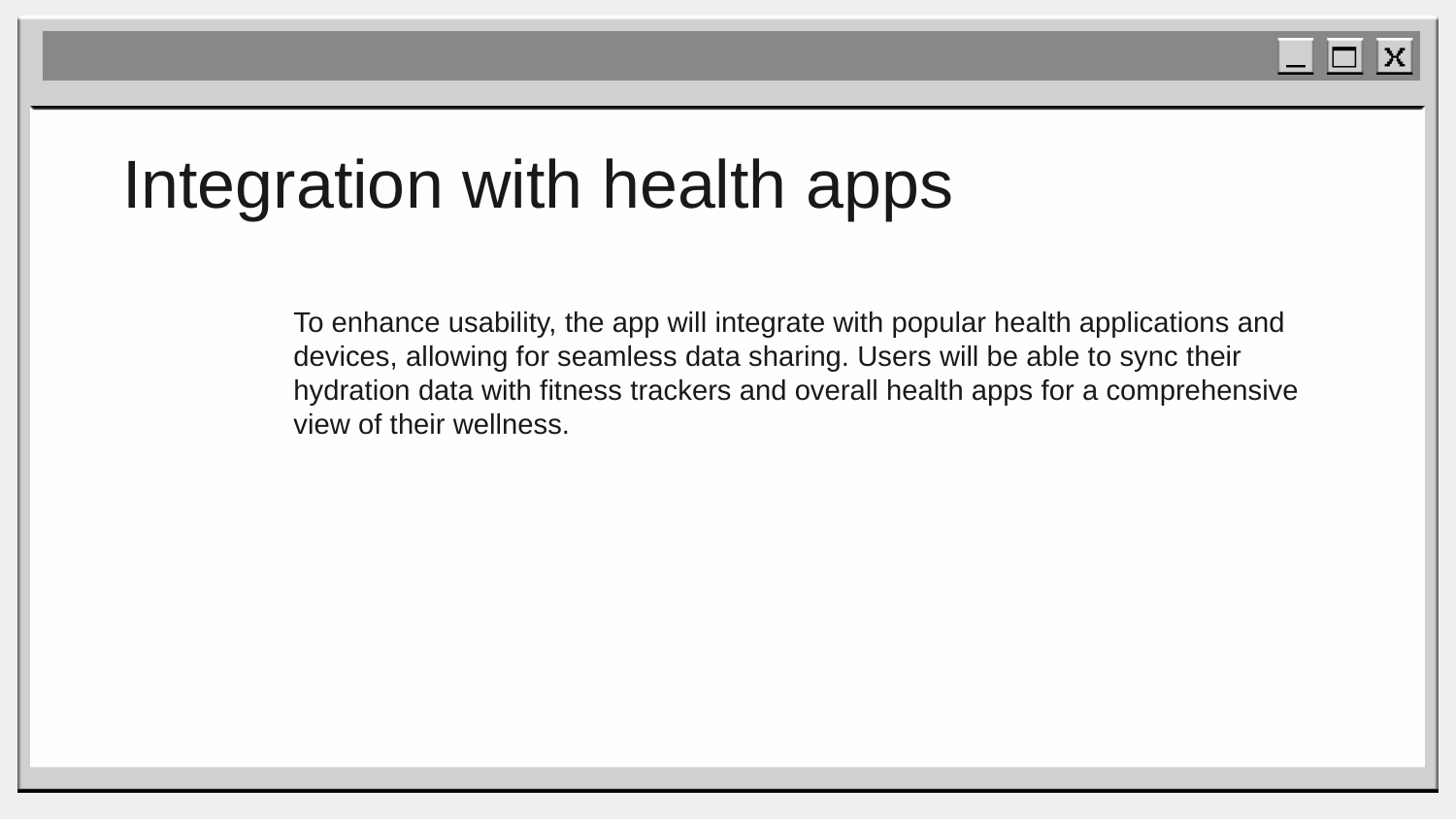

# Integration with health apps
To enhance usability, the app will integrate with popular health applications and devices, allowing for seamless data sharing. Users will be able to sync their hydration data with fitness trackers and overall health apps for a comprehensive view of their wellness.